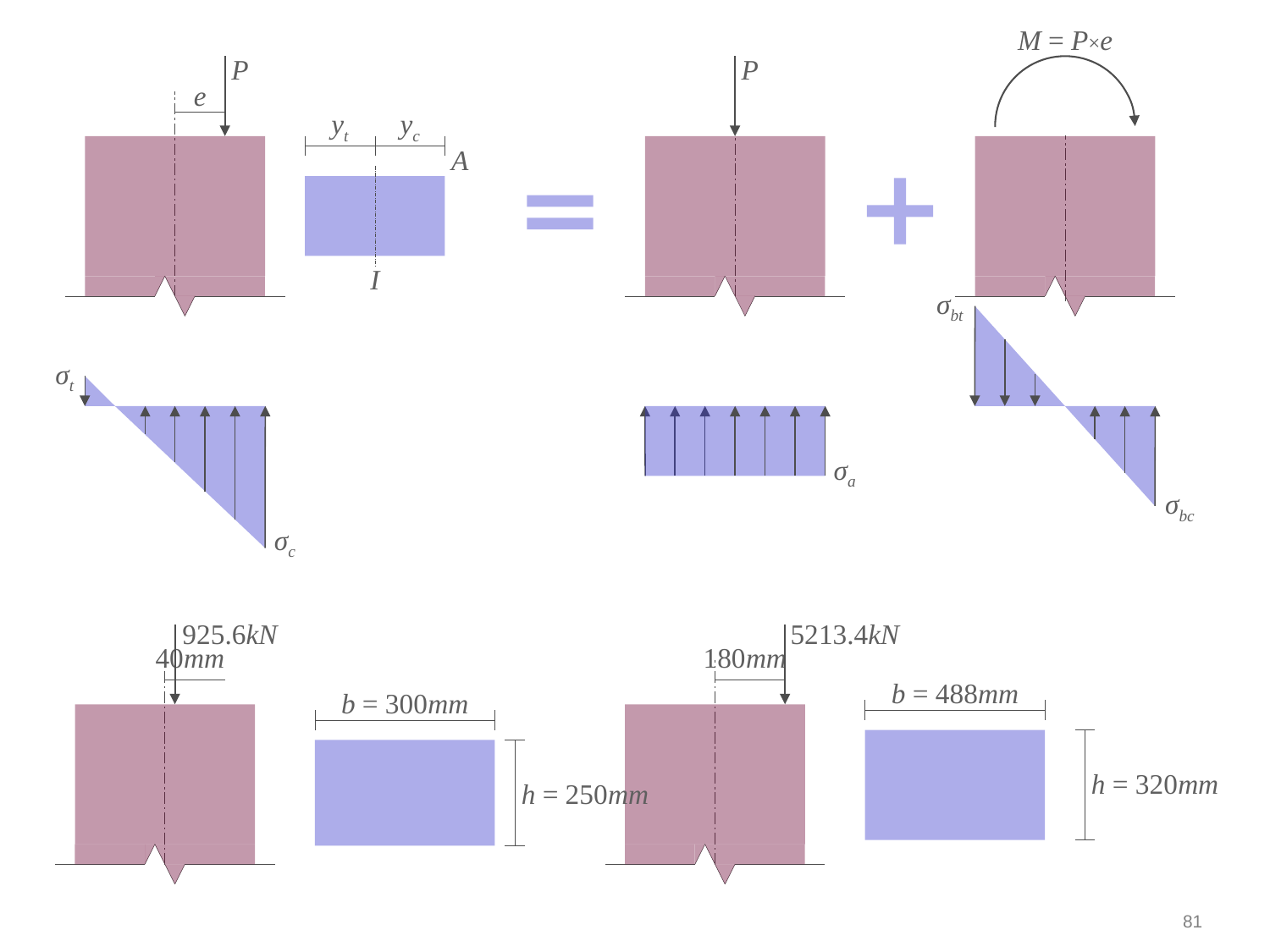

M = P×e

σbt

σbc
P
e

yt
yc
A

I
σt

σc
P

σa

925.6kN
40mm

5213.4kN
180mm

b = 488mm

h = 320mm
b = 300mm

h = 250mm